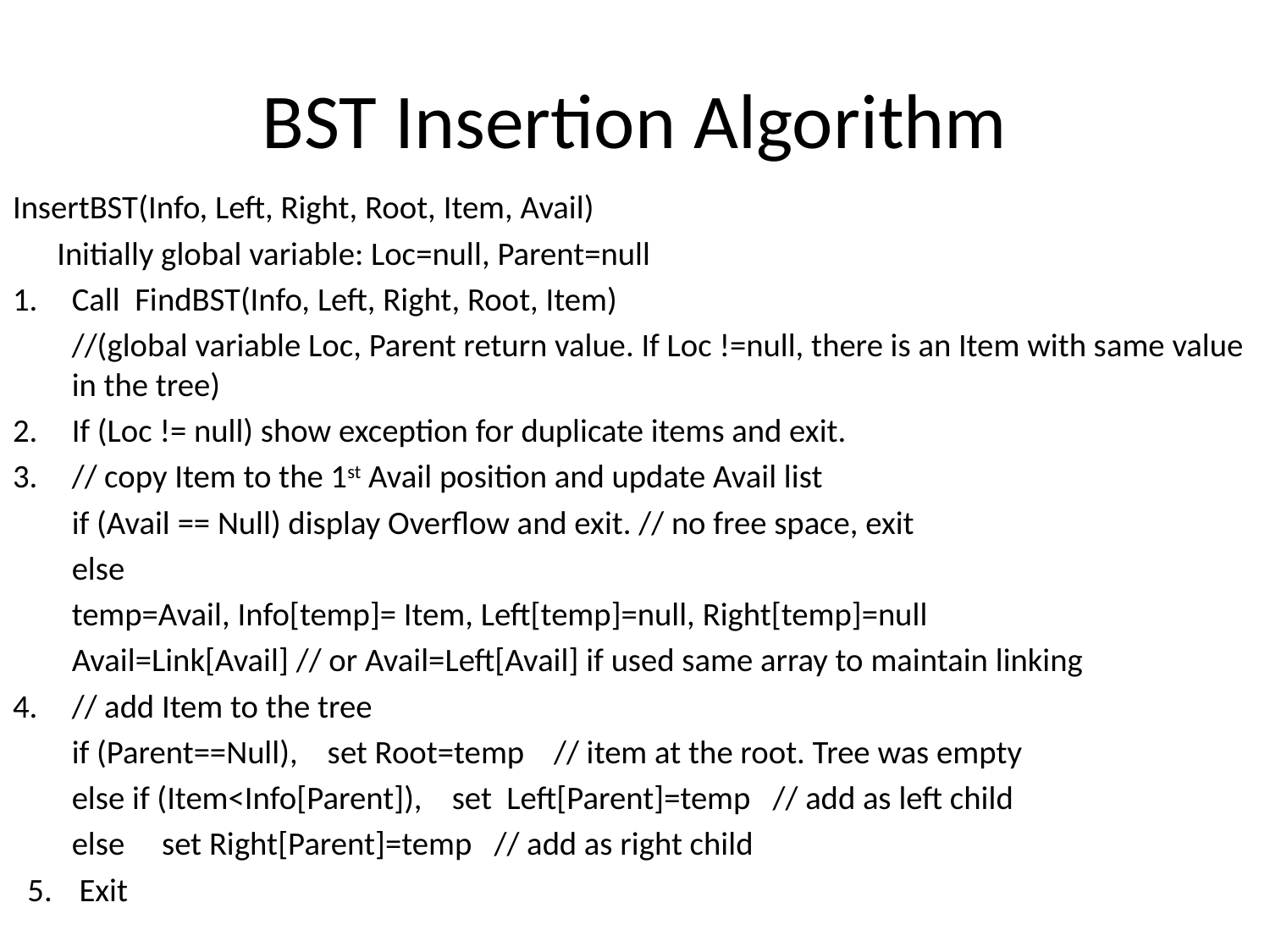

# BST Insertion Algorithm
InsertBST(Info, Left, Right, Root, Item, Avail)
			Initially global variable: Loc=null, Parent=null
Call  FindBST(Info, Left, Right, Root, Item)
	//(global variable Loc, Parent return value. If Loc !=null, there is an Item with same value in the tree)
If (Loc != null) show exception for duplicate items and exit.
// copy Item to the 1st Avail position and update Avail list
	if (Avail == Null) display Overflow and exit. // no free space, exit
	else
		temp=Avail, Info[temp]= Item, Left[temp]=null, Right[temp]=null
		Avail=Link[Avail] // or Avail=Left[Avail] if used same array to maintain linking
// add Item to the tree
		if (Parent==Null),    set Root=temp    // item at the root. Tree was empty
		else if (Item<Info[Parent]),    set  Left[Parent]=temp   // add as left child
		else     set Right[Parent]=temp   // add as right child
  5.	   Exit